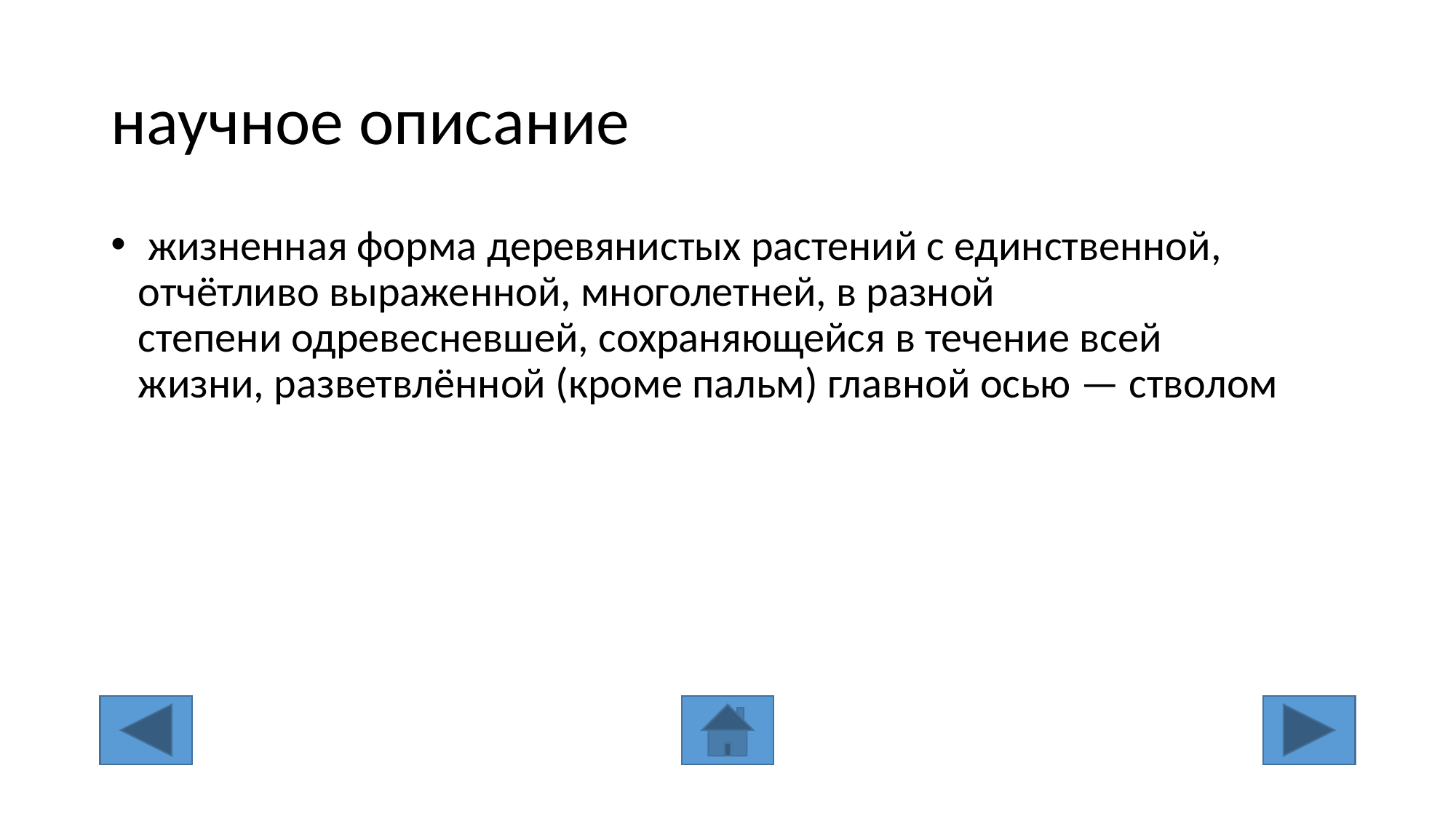

# научное описание
 жизненная форма деревянистых растений с единственной, отчётливо выраженной, многолетней, в разной степени одревесневшей, сохраняющейся в течение всей жизни, разветвлённой (кроме пальм) главной осью — стволом